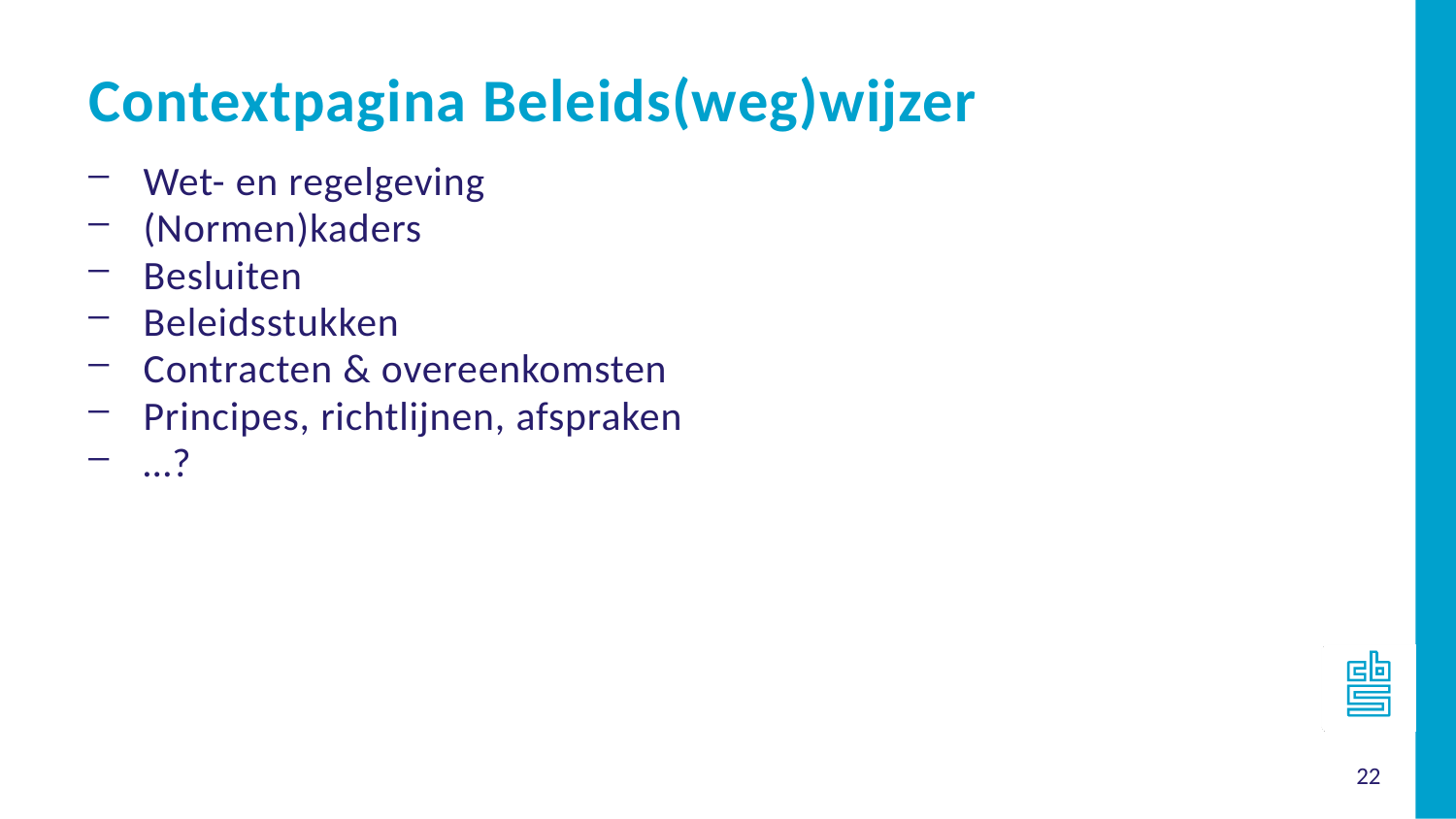

Contextpagina Beleids(weg)wijzer
Wet- en regelgeving
(Normen)kaders
Besluiten
Beleidsstukken
Contracten & overeenkomsten
Principes, richtlijnen, afspraken
…?
22